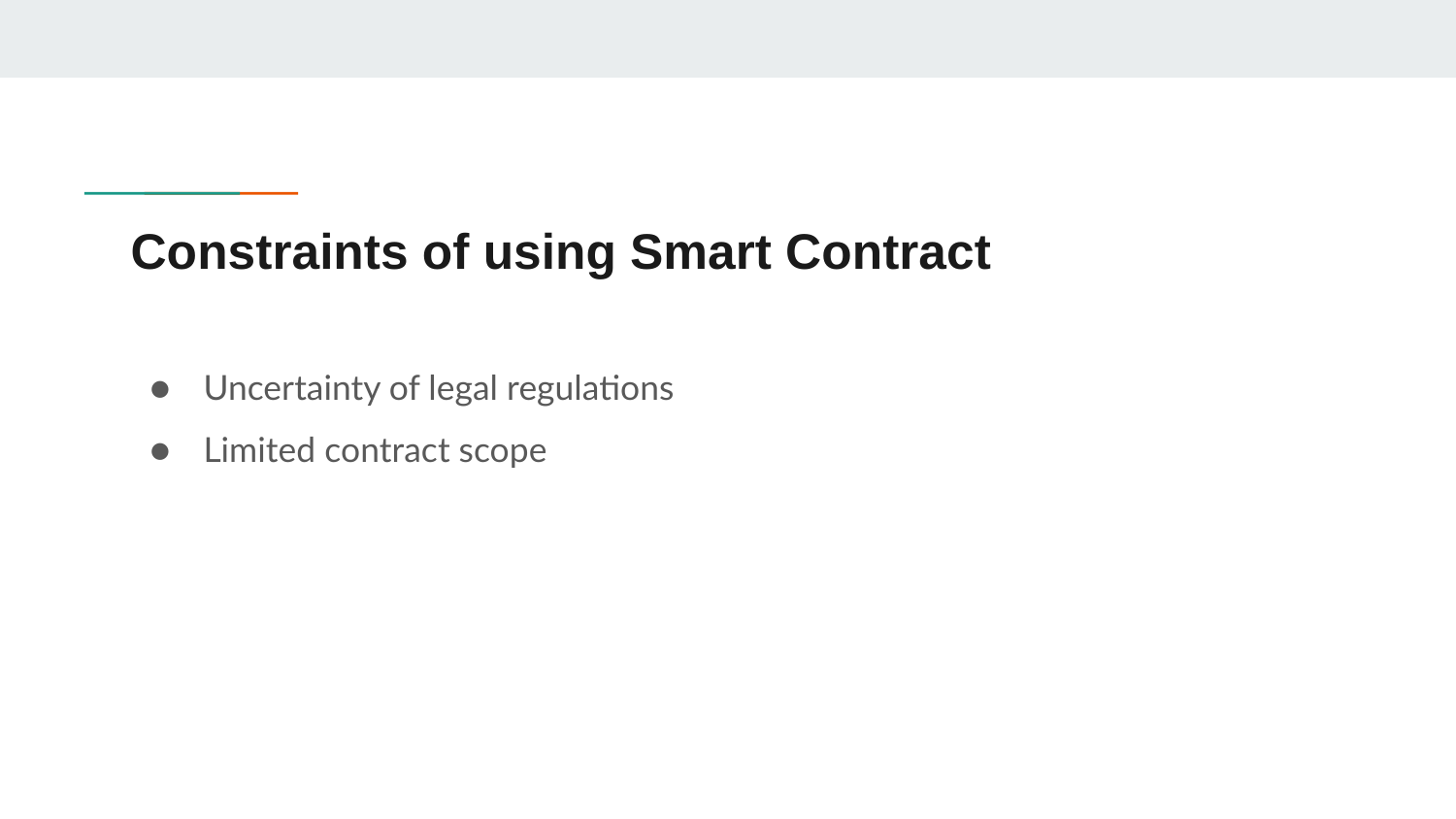

# Constraints of using Smart Contract
Uncertainty of legal regulations
Limited contract scope